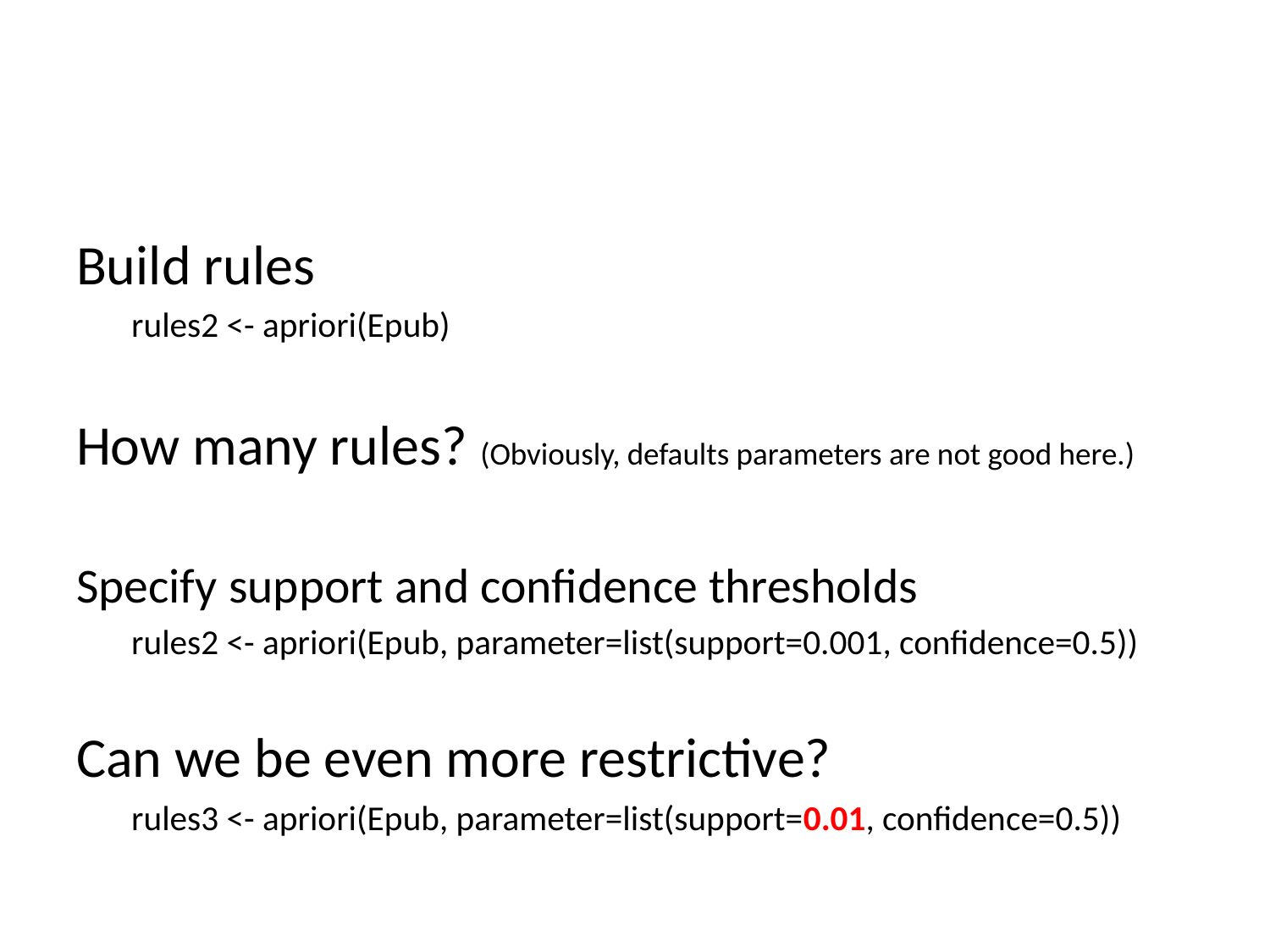

#
Build rules
rules2 <- apriori(Epub)

How many rules? (Obviously, defaults parameters are not good here.)

Specify support and confidence thresholds
rules2 <- apriori(Epub, parameter=list(support=0.001, confidence=0.5))

Can we be even more restrictive?
rules3 <- apriori(Epub, parameter=list(support=0.01, confidence=0.5))